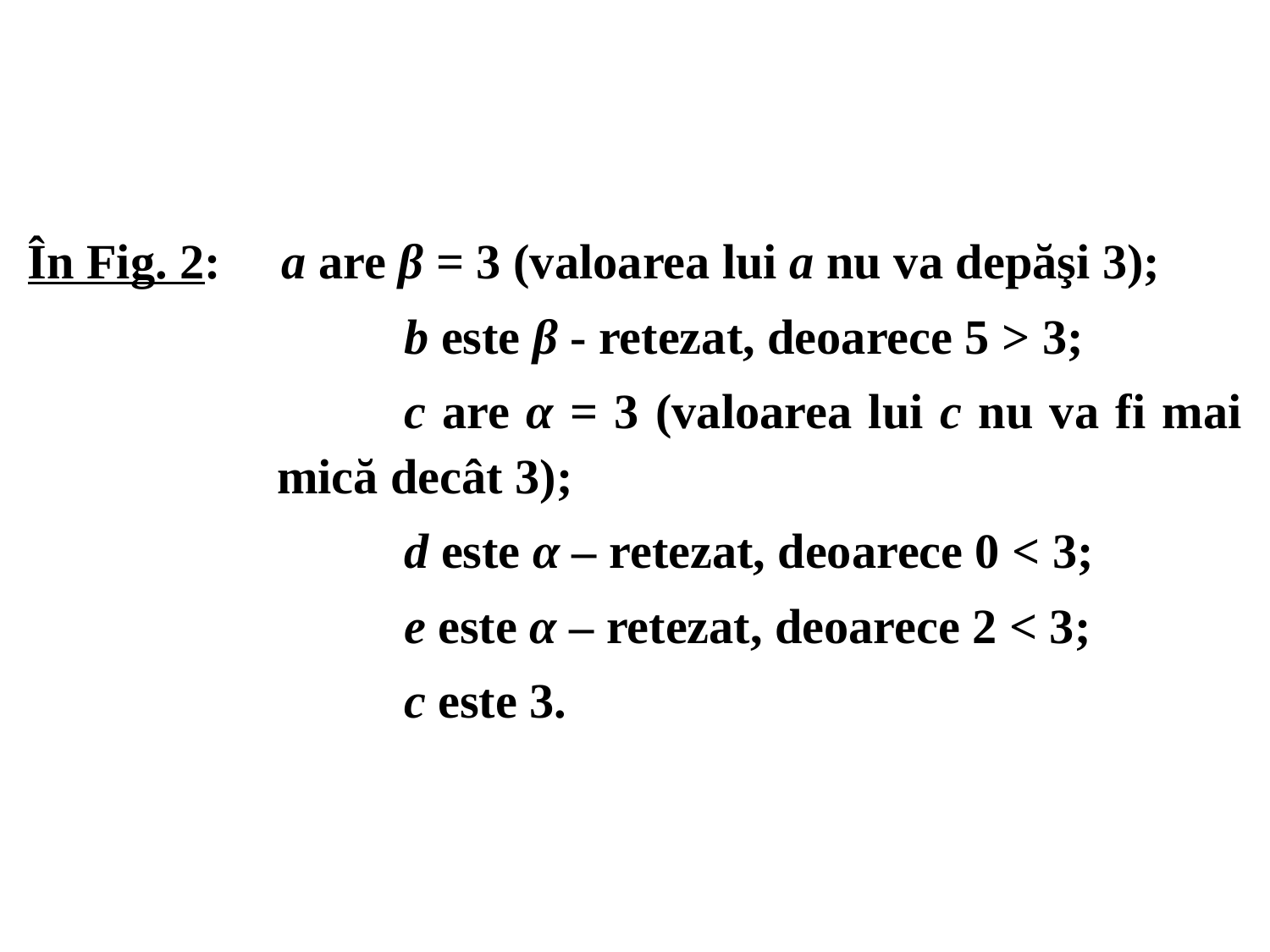

În Fig. 2:	a are β = 3 (valoarea lui a nu va depăşi 3);
		b este β - retezat, deoarece 5 > 3;
		c are α = 3 (valoarea lui c nu va fi mai mică decât 3);
		d este α – retezat, deoarece 0 < 3;
		e este α – retezat, deoarece 2 < 3;
		c este 3.